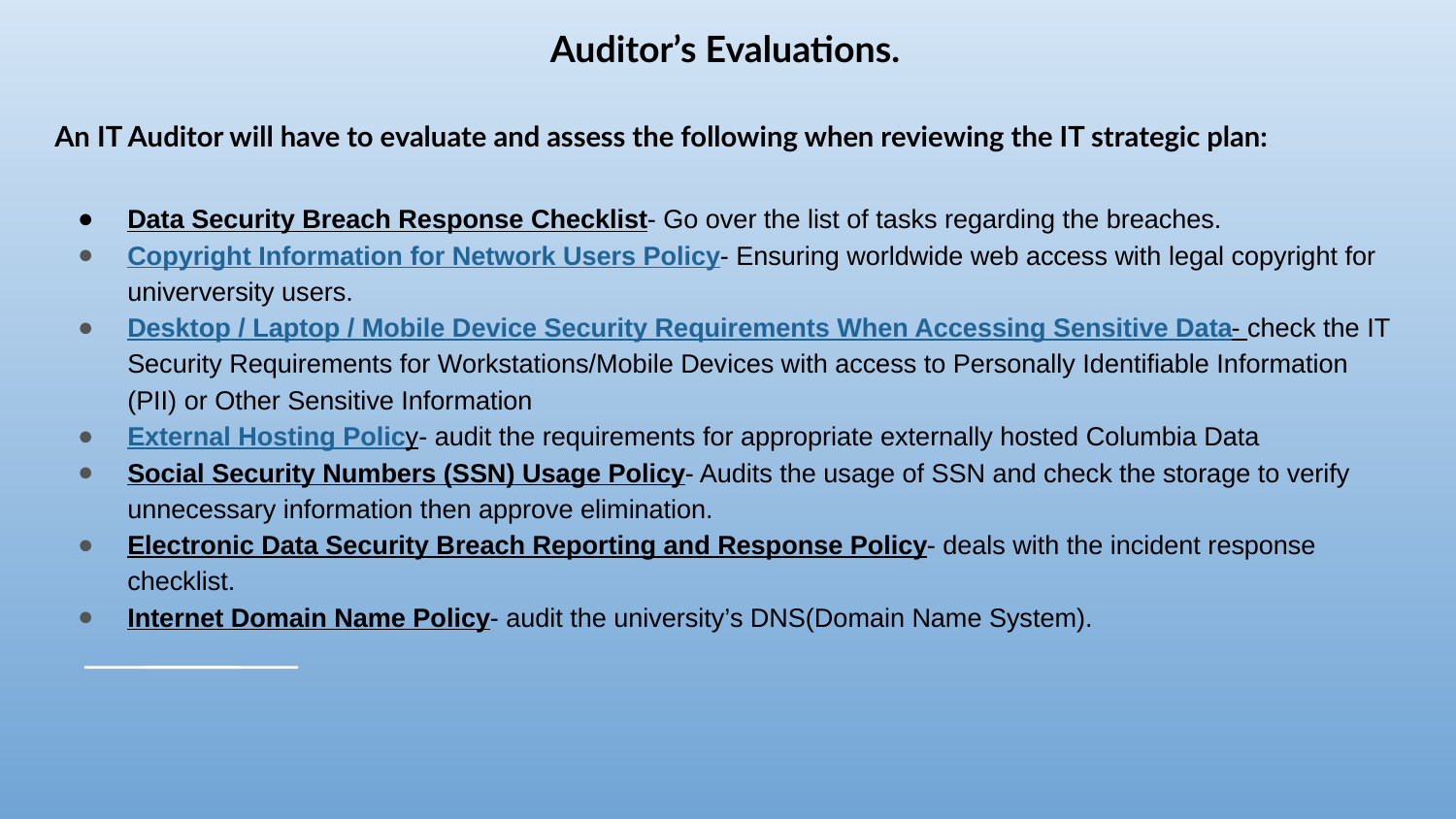

Auditor’s Evaluations.
An IT Auditor will have to evaluate and assess the following when reviewing the IT strategic plan:
Data Security Breach Response Checklist- Go over the list of tasks regarding the breaches.
Copyright Information for Network Users Policy- Ensuring worldwide web access with legal copyright for univerversity users.
Desktop / Laptop / Mobile Device Security Requirements When Accessing Sensitive Data- check the IT Security Requirements for Workstations/Mobile Devices with access to Personally Identifiable Information (PII) or Other Sensitive Information
External Hosting Policy- audit the requirements for appropriate externally hosted Columbia Data
Social Security Numbers (SSN) Usage Policy- Audits the usage of SSN and check the storage to verify unnecessary information then approve elimination.
Electronic Data Security Breach Reporting and Response Policy- deals with the incident response checklist.
Internet Domain Name Policy- audit the university’s DNS(Domain Name System).